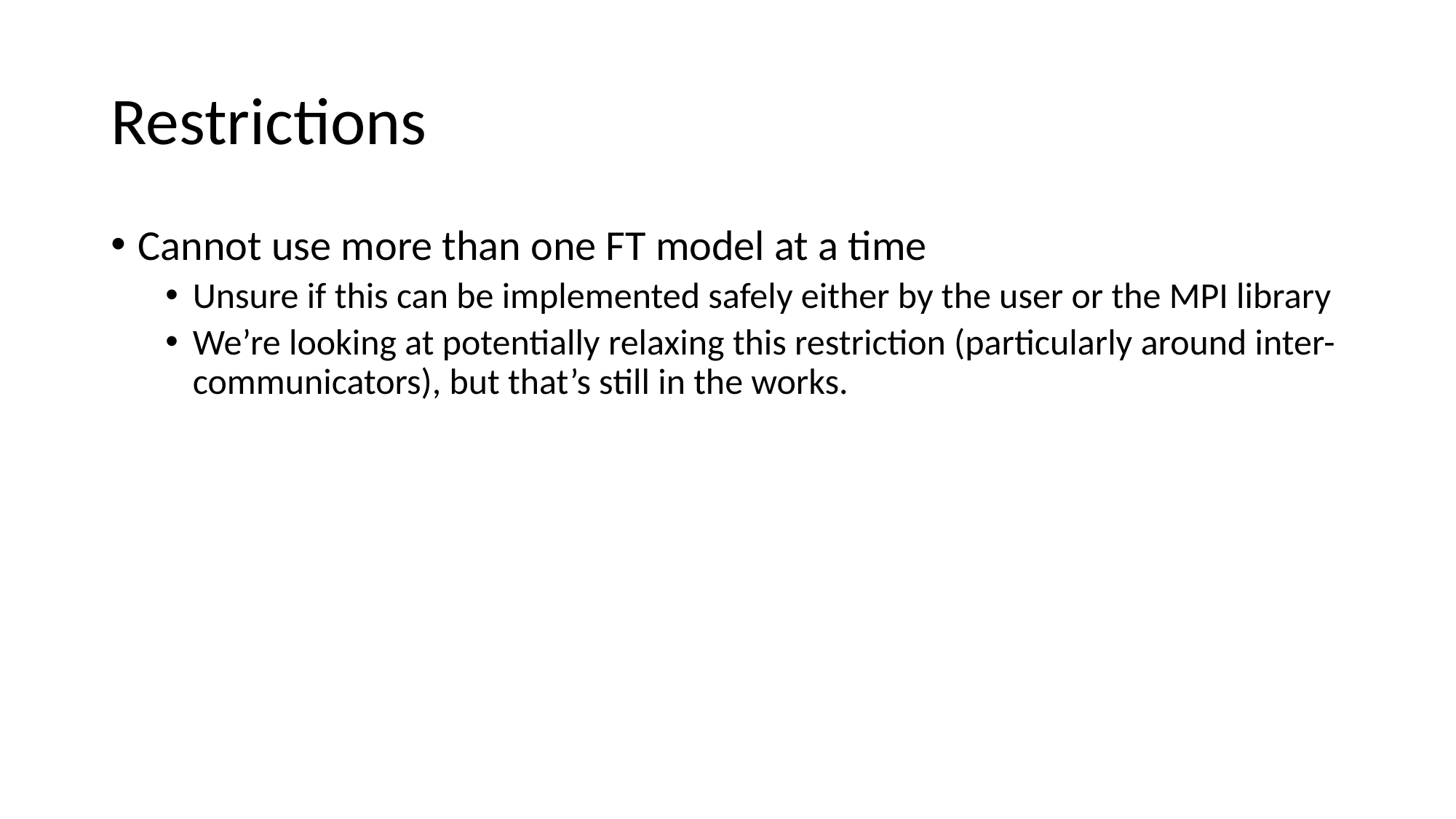

# Restrictions
Cannot use more than one FT model at a time
Unsure if this can be implemented safely either by the user or the MPI library
We’re looking at potentially relaxing this restriction (particularly around inter-communicators), but that’s still in the works.